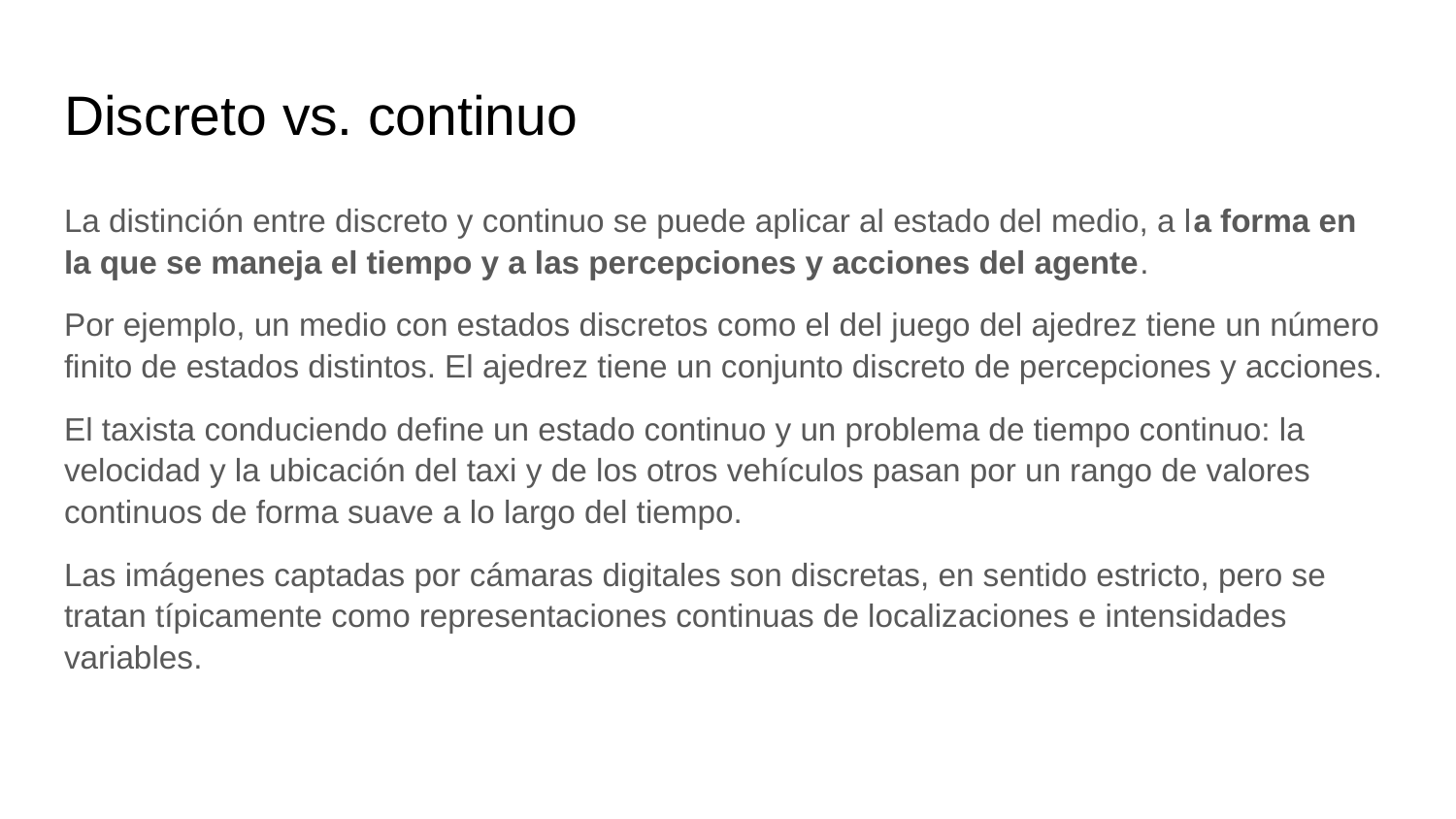

# Discreto vs. continuo
La distinción entre discreto y continuo se puede aplicar al estado del medio, a la forma en la que se maneja el tiempo y a las percepciones y acciones del agente.
Por ejemplo, un medio con estados discretos como el del juego del ajedrez tiene un número finito de estados distintos. El ajedrez tiene un conjunto discreto de percepciones y acciones.
El taxista conduciendo define un estado continuo y un problema de tiempo continuo: la velocidad y la ubicación del taxi y de los otros vehículos pasan por un rango de valores continuos de forma suave a lo largo del tiempo.
Las imágenes captadas por cámaras digitales son discretas, en sentido estricto, pero se tratan típicamente como representaciones continuas de localizaciones e intensidades variables.